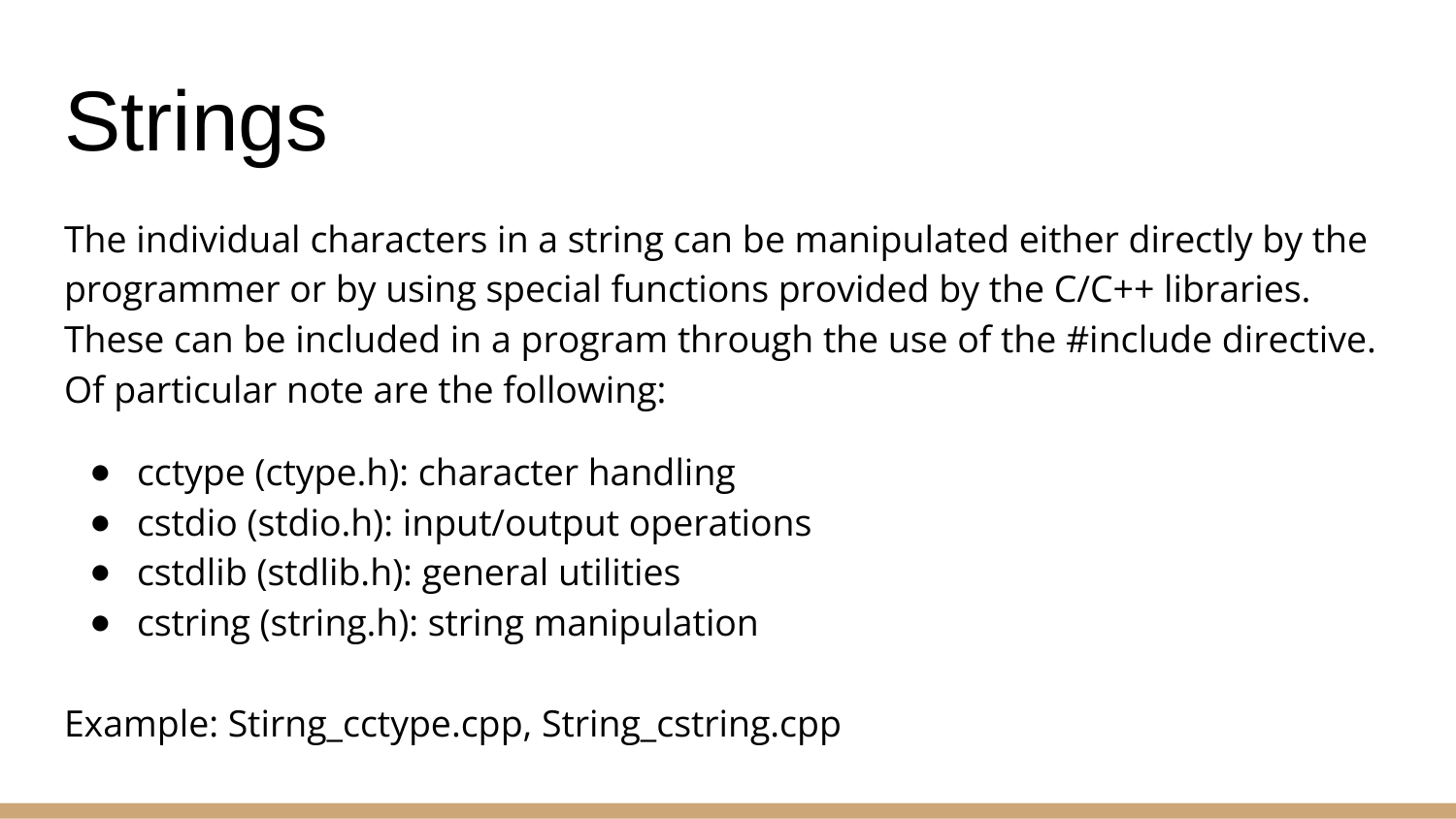

# Strings
The individual characters in a string can be manipulated either directly by the programmer or by using special functions provided by the C/C++ libraries. These can be included in a program through the use of the #include directive. Of particular note are the following:
cctype (ctype.h): character handling
cstdio (stdio.h): input/output operations
cstdlib (stdlib.h): general utilities
cstring (string.h): string manipulation

Example: Stirng_cctype.cpp, String_cstring.cpp